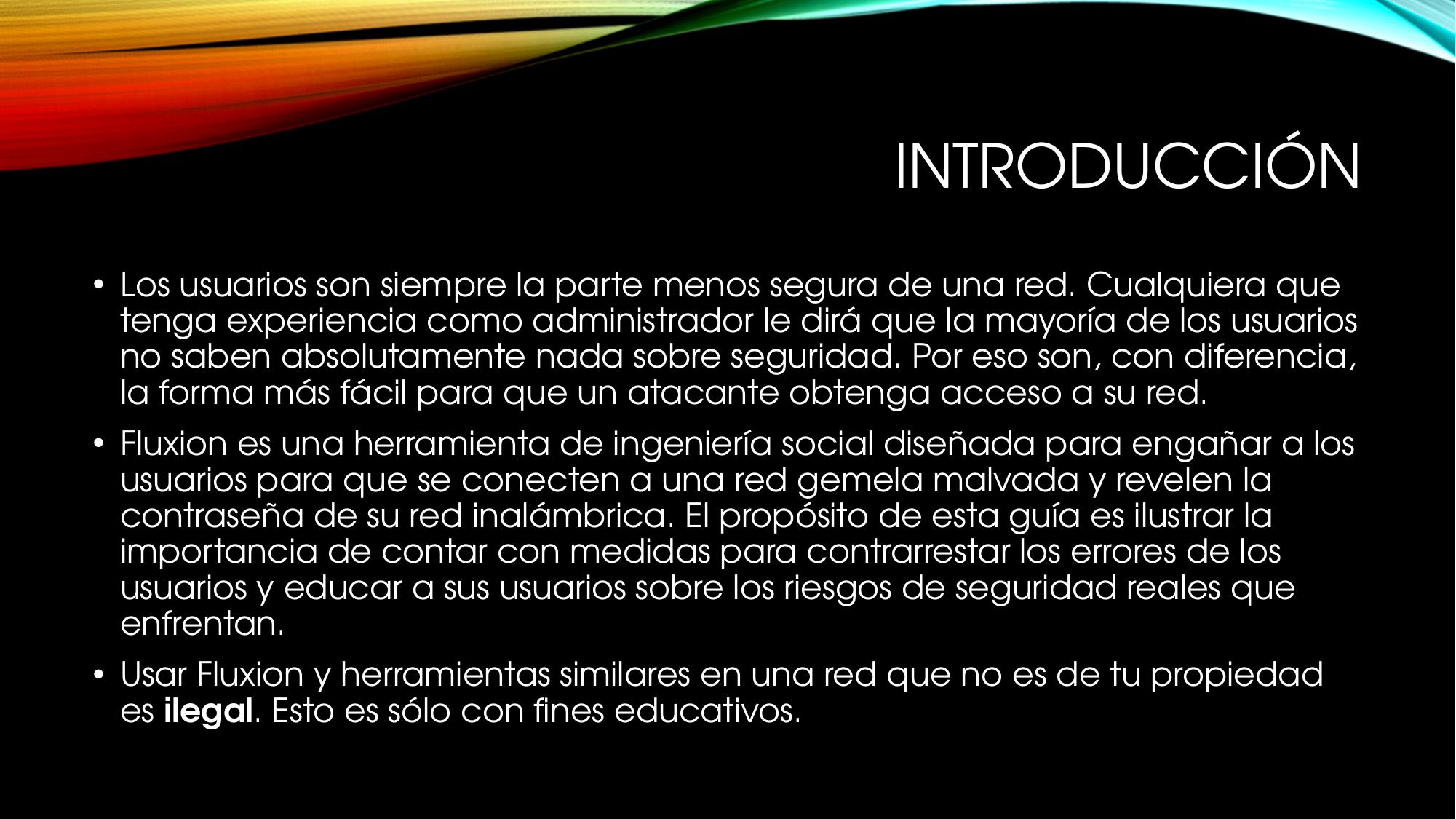

# Introducción
Los usuarios son siempre la parte menos segura de una red. Cualquiera que tenga experiencia como administrador le dirá que la mayoría de los usuarios no saben absolutamente nada sobre seguridad. Por eso son, con diferencia, la forma más fácil para que un atacante obtenga acceso a su red.
Fluxion es una herramienta de ingeniería social diseñada para engañar a los usuarios para que se conecten a una red gemela malvada y revelen la contraseña de su red inalámbrica. El propósito de esta guía es ilustrar la importancia de contar con medidas para contrarrestar los errores de los usuarios y educar a sus usuarios sobre los riesgos de seguridad reales que enfrentan.
Usar Fluxion y herramientas similares en una red que no es de tu propiedad es ilegal. Esto es sólo con fines educativos.